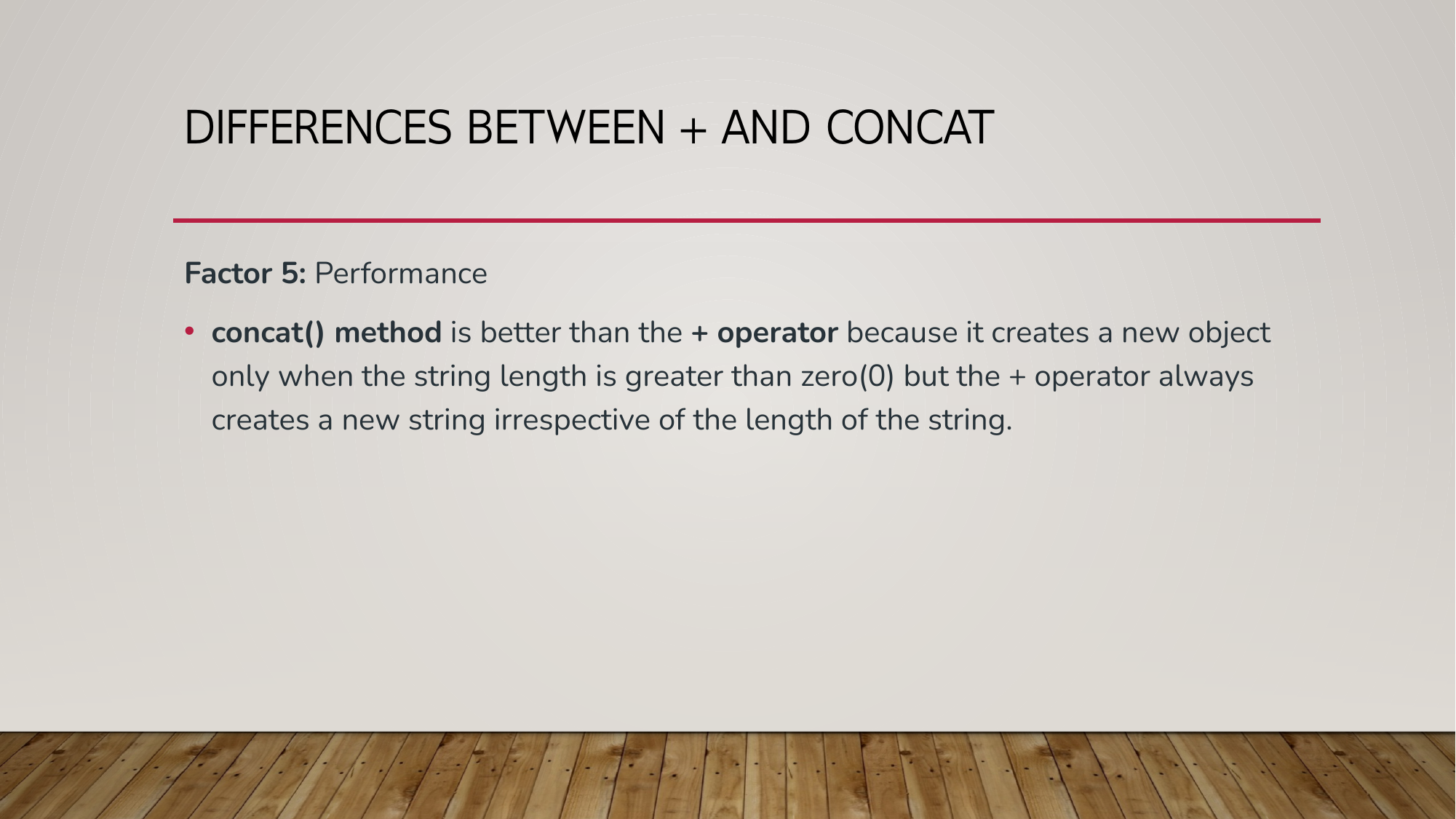

# Differences between + and concat
Factor 5: Performance
concat() method is better than the + operator because it creates a new object only when the string length is greater than zero(0) but the + operator always creates a new string irrespective of the length of the string.